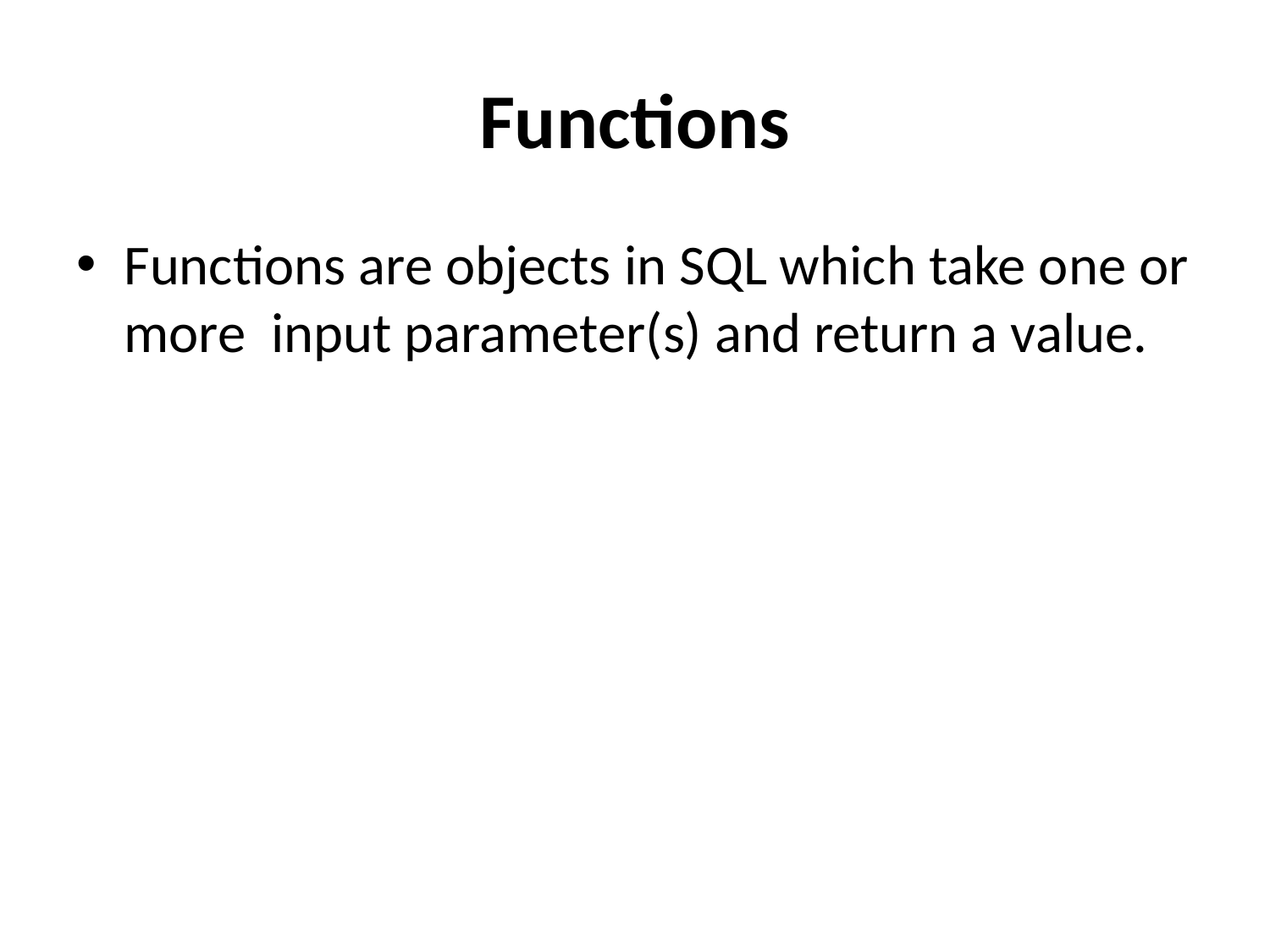

# Functions
Functions are objects in SQL which take one or more  input parameter(s) and return a value.